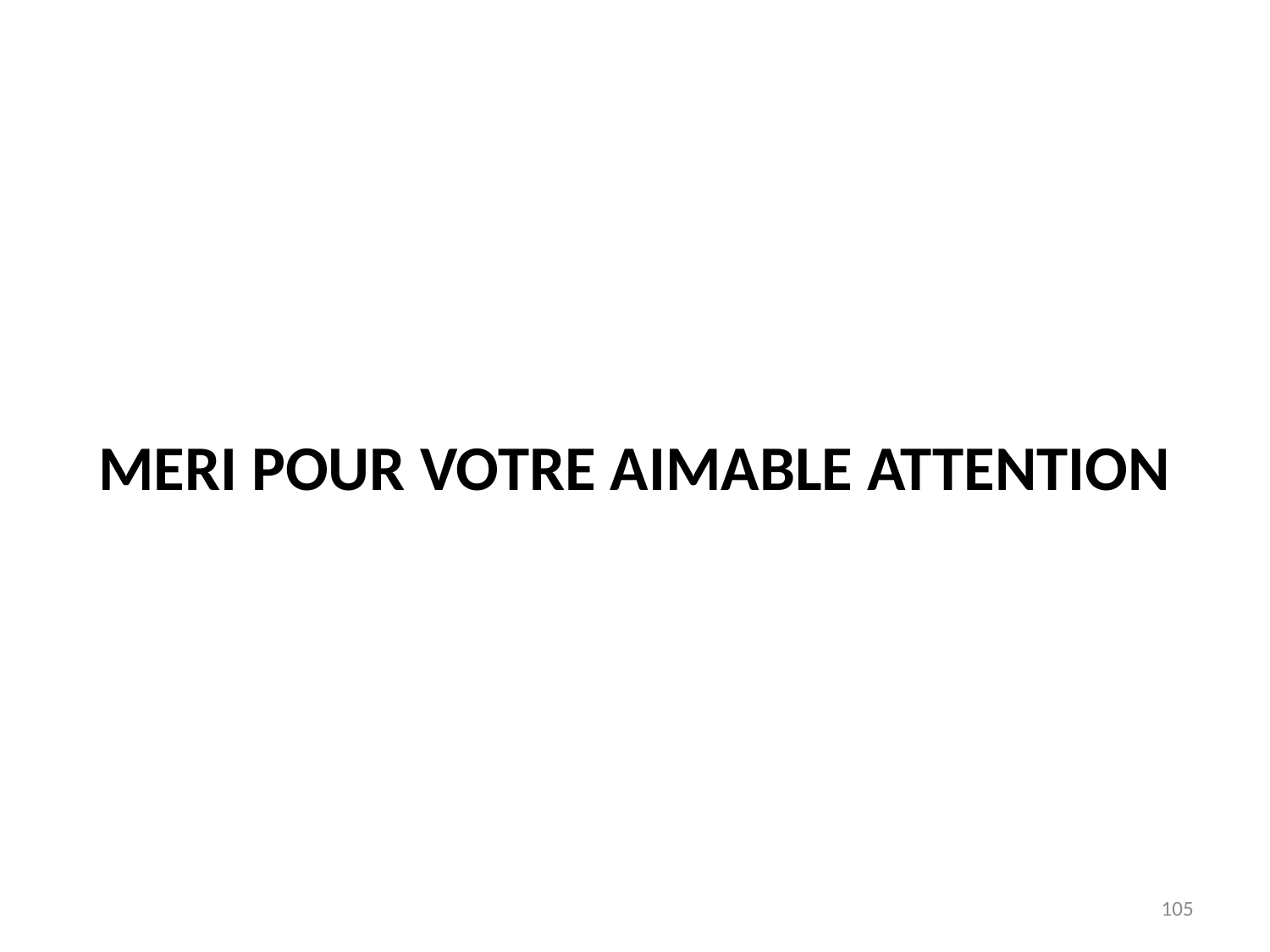

# MERI POUR VOTRE AIMABLE ATTENTION
105